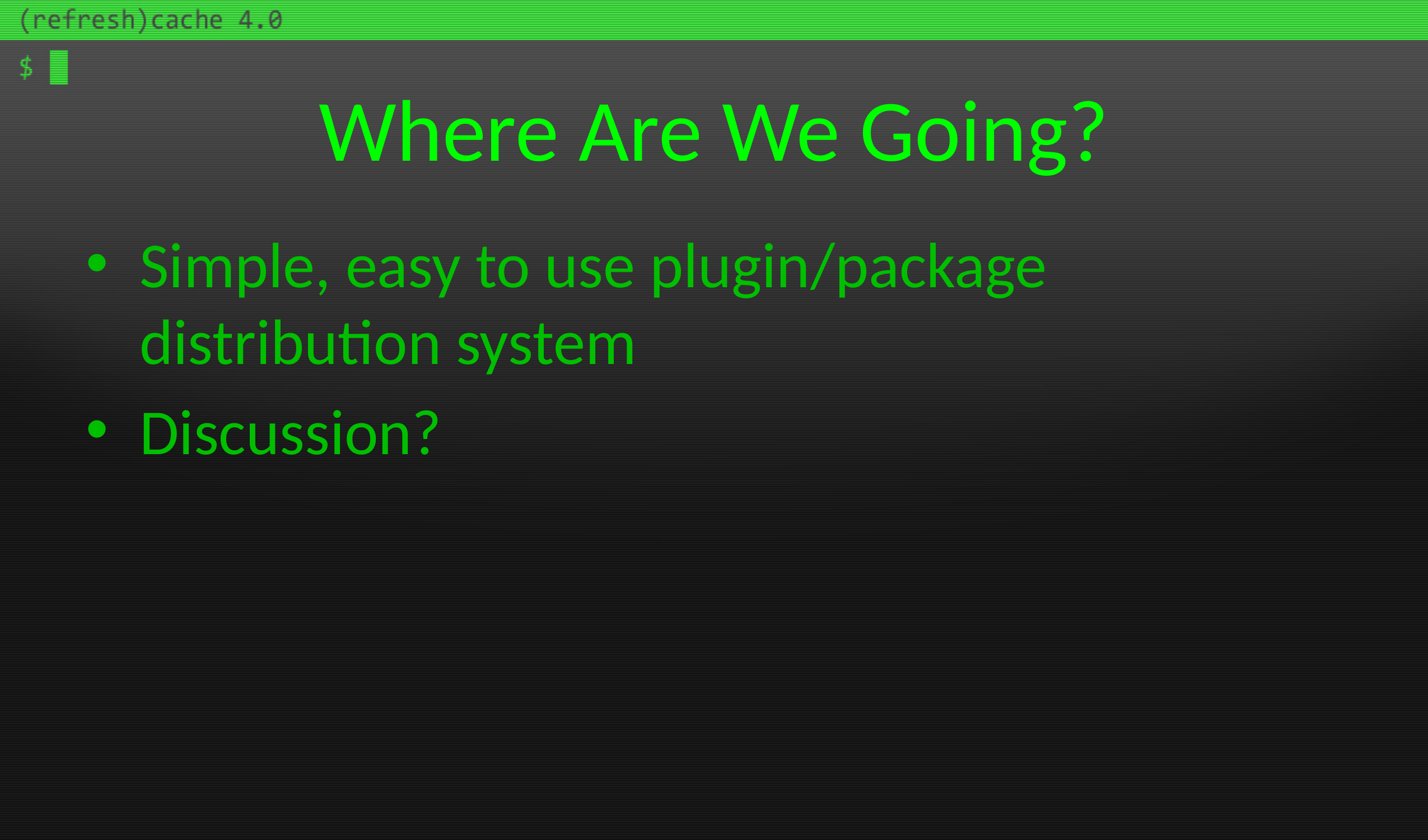

# Where Are We Going?
Simple, easy to use plugin/package distribution system
Discussion?